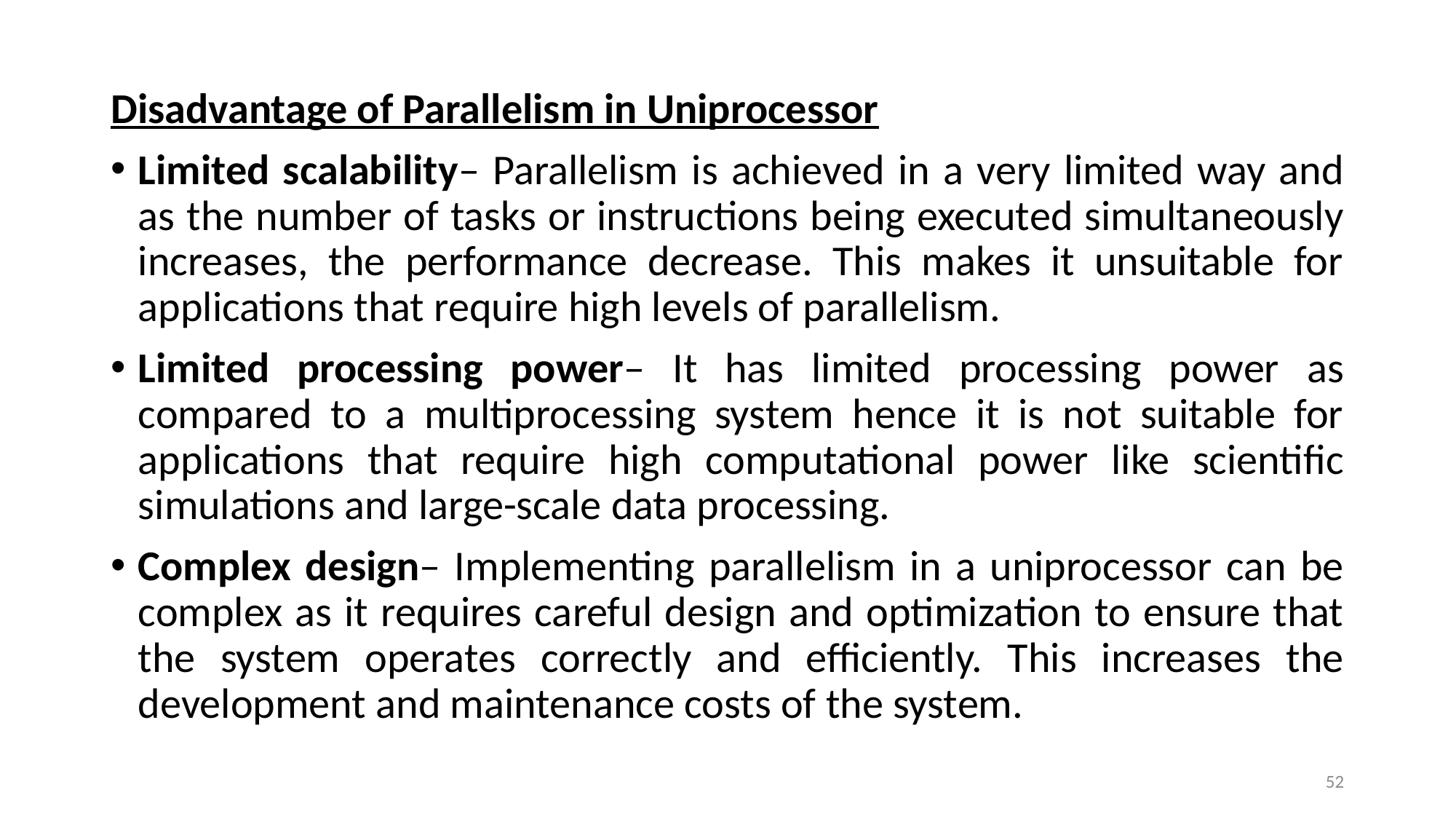

Disadvantage of Parallelism in Uniprocessor
Limited scalability– Parallelism is achieved in a very limited way and as the number of tasks or instructions being executed simultaneously increases, the performance decrease. This makes it unsuitable for applications that require high levels of parallelism.
Limited processing power– It has limited processing power as compared to a multiprocessing system hence it is not suitable for applications that require high computational power like scientific simulations and large-scale data processing.
Complex design– Implementing parallelism in a uniprocessor can be complex as it requires careful design and optimization to ensure that the system operates correctly and efficiently. This increases the development and maintenance costs of the system.

52